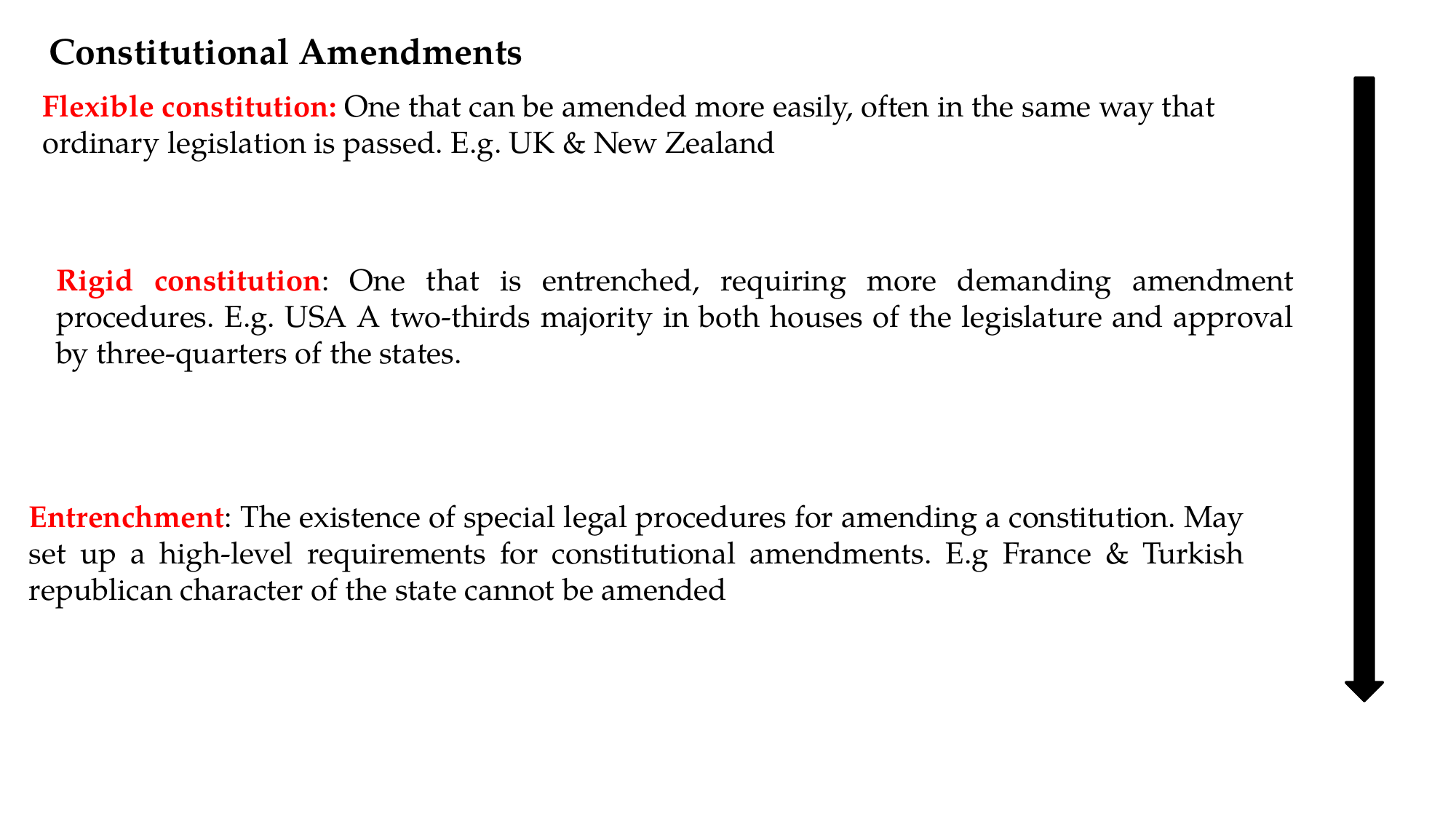

Constitutional Amendments

Flexible constitution: One that can be amended more easily, often in the same way that ordinary legislation is passed. E.g. UK & New Zealand
Rigid constitution: One that is entrenched, requiring more demanding amendment procedures. E.g. USA A two-thirds majority in both houses of the legislature and approval by three-quarters of the states.
Entrenchment: The existence of special legal procedures for amending a constitution. May set up a high-level requirements for constitutional amendments. E.g France & Turkish republican character of the state cannot be amended